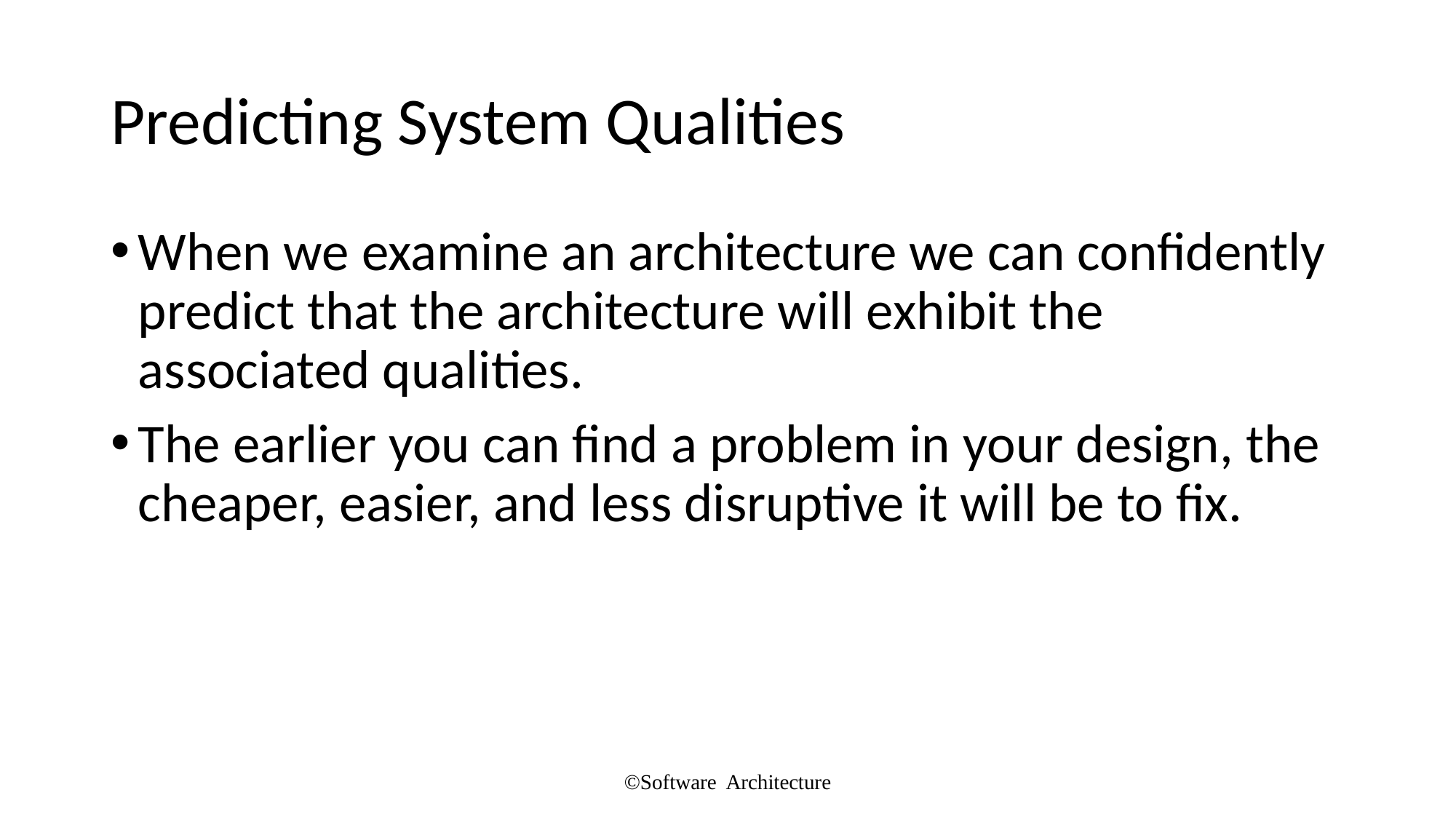

# Predicting System Qualities
When we examine an architecture we can confidently predict that the architecture will exhibit the associated qualities.
The earlier you can find a problem in your design, the cheaper, easier, and less disruptive it will be to fix.
©Software  Architecture